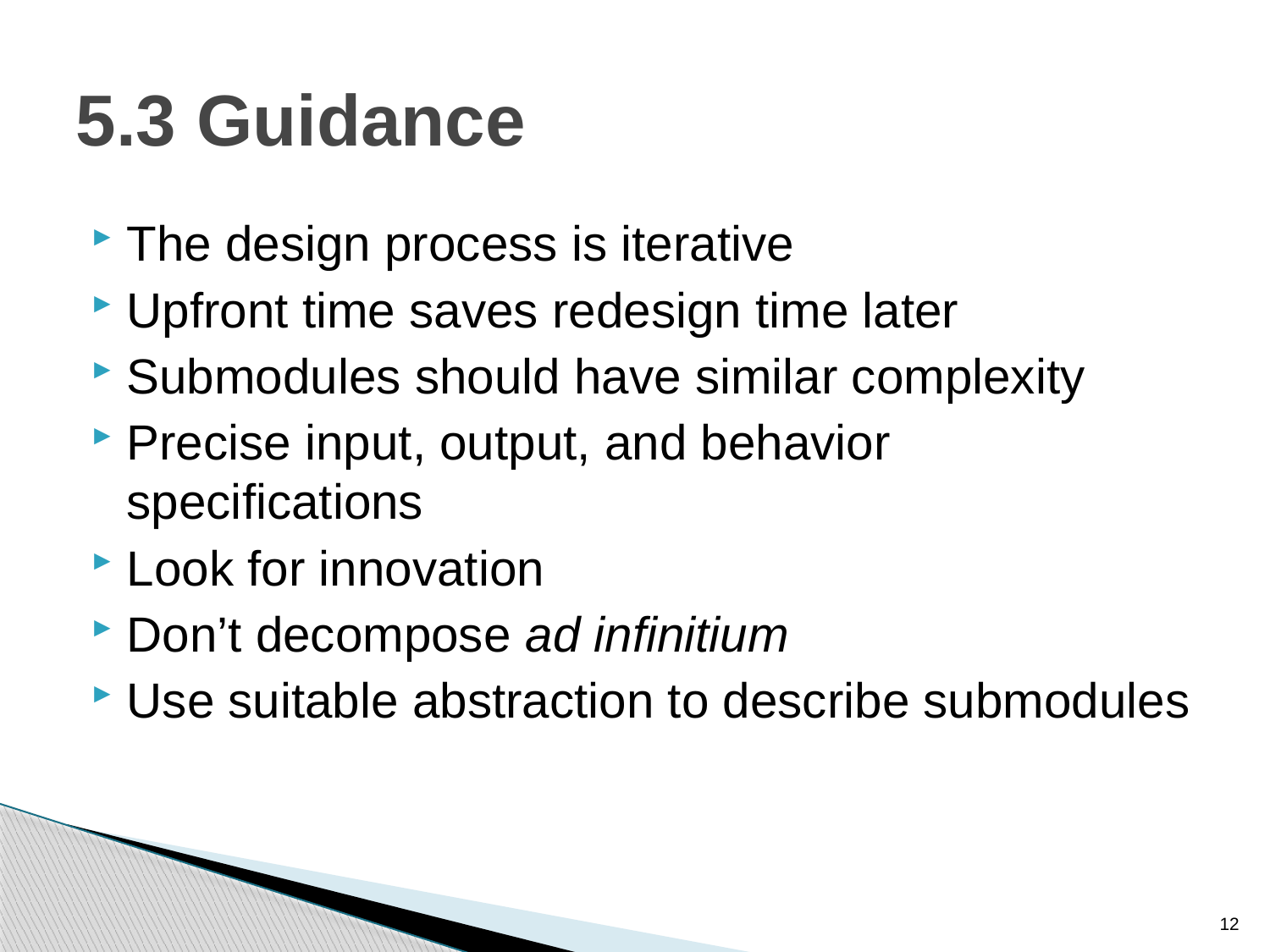

# 5.3 Guidance
The design process is iterative
Upfront time saves redesign time later
Submodules should have similar complexity
Precise input, output, and behavior specifications
Look for innovation
Don’t decompose ad infinitium
Use suitable abstraction to describe submodules

12